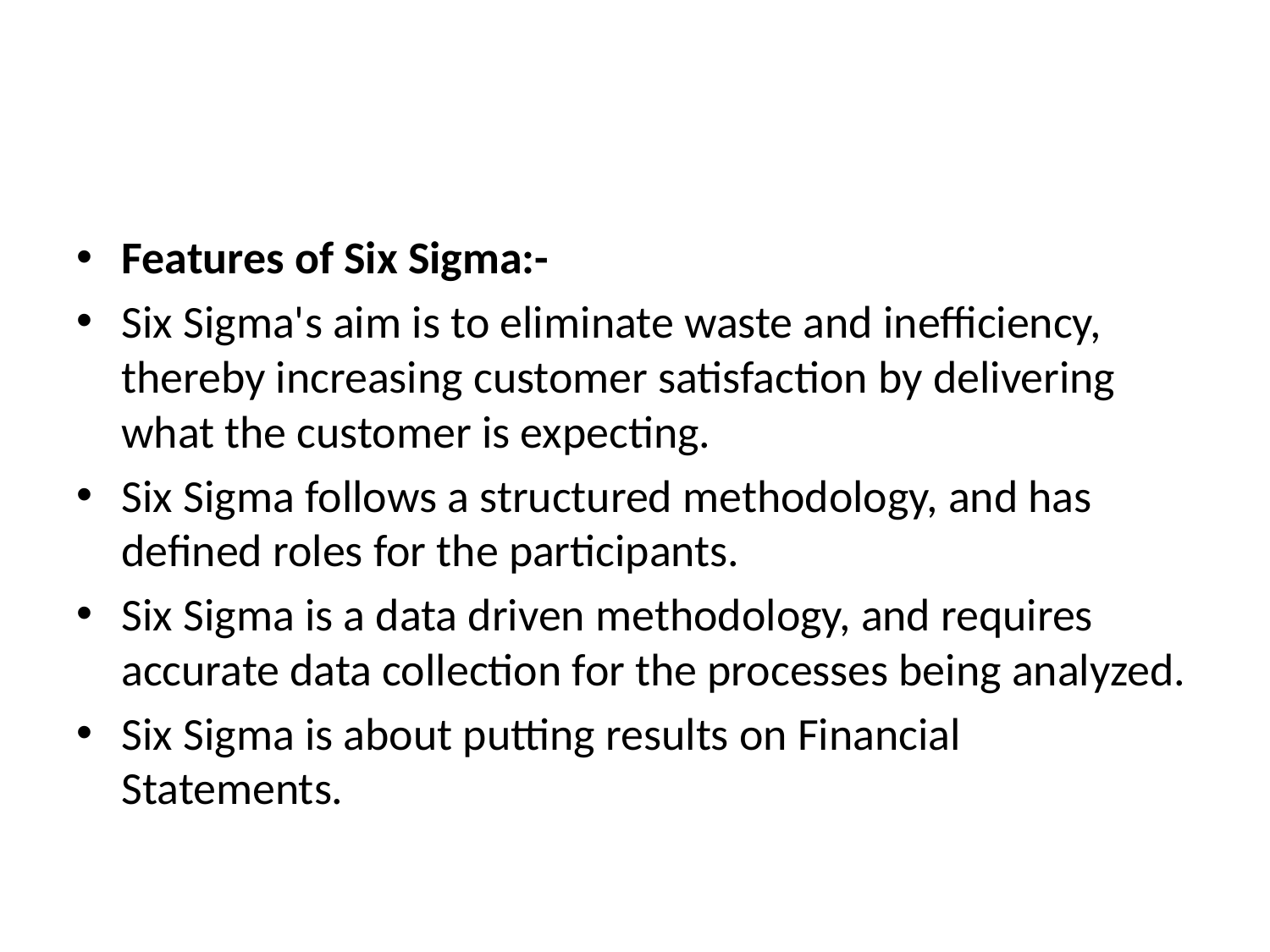

#
Features of Six Sigma:-
Six Sigma's aim is to eliminate waste and inefficiency, thereby increasing customer satisfaction by delivering what the customer is expecting.
Six Sigma follows a structured methodology, and has defined roles for the participants.
Six Sigma is a data driven methodology, and requires accurate data collection for the processes being analyzed.
Six Sigma is about putting results on Financial Statements.